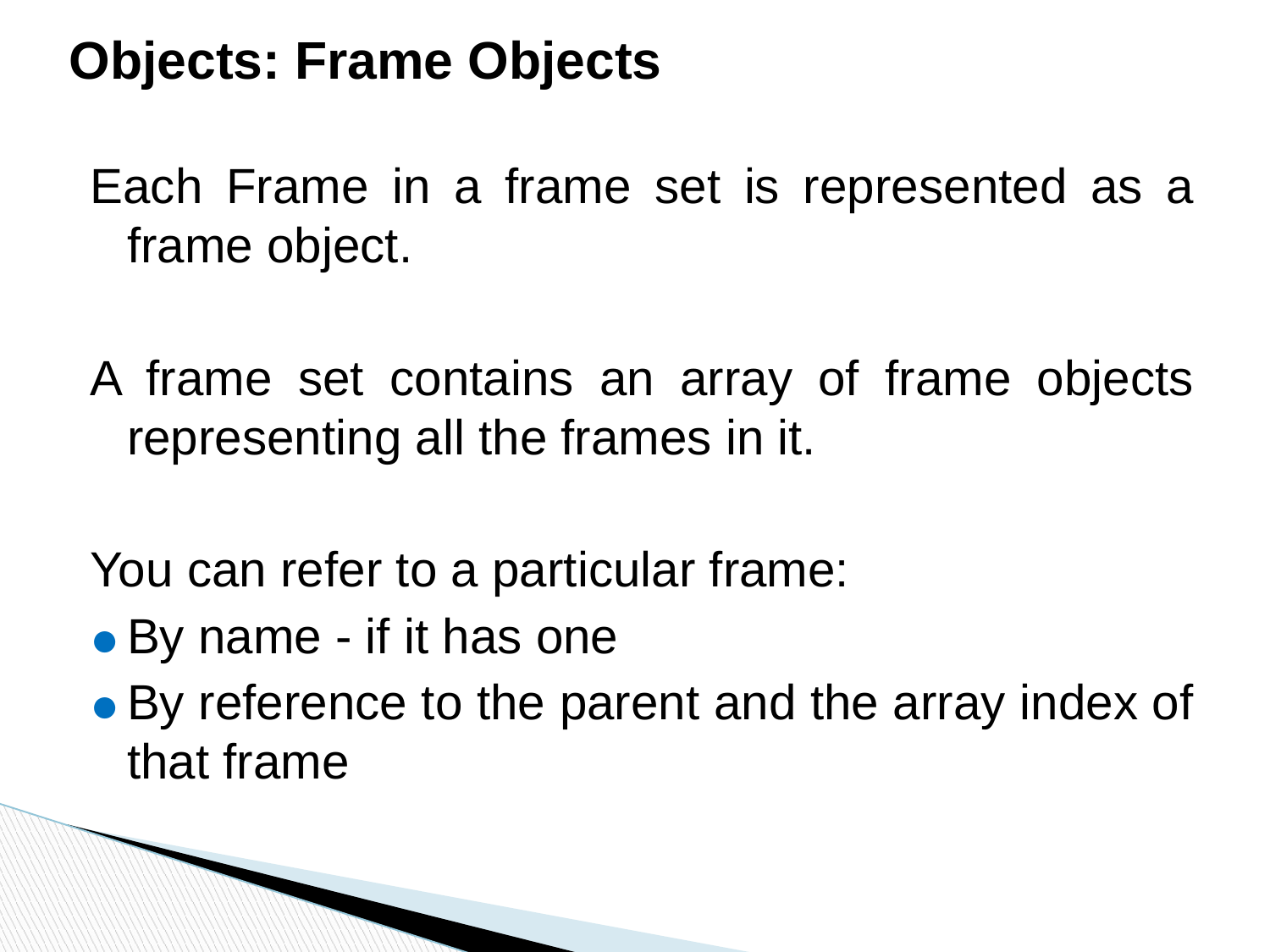

Objects: Frame Objects
Each Frame in a frame set is represented as a frame object.

A frame set contains an array of frame objects representing all the frames in it.

You can refer to a particular frame:
By name - if it has one
By reference to the parent and the array index of that frame